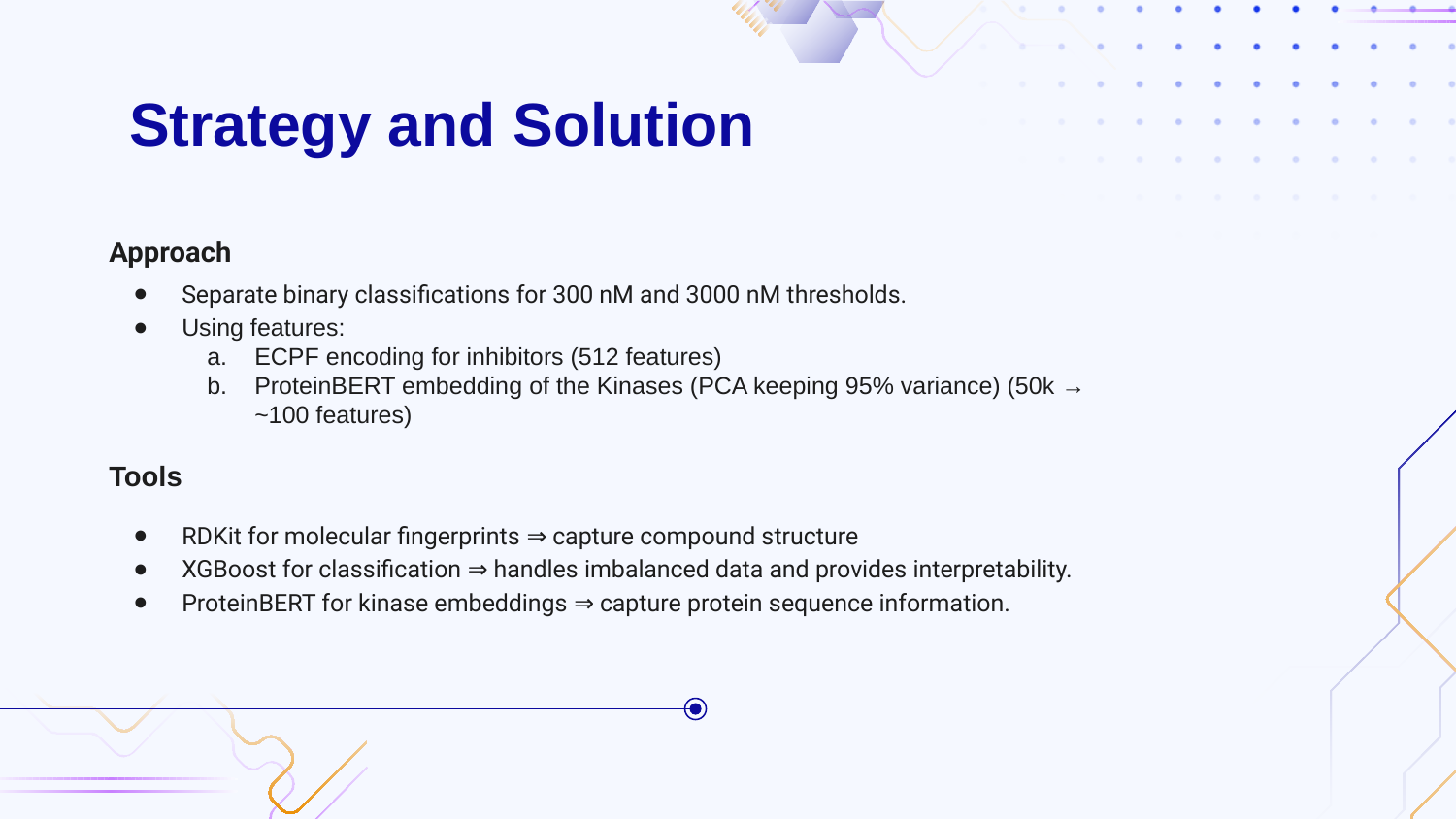

# Strategy and Solution
Approach
Separate binary classifications for 300 nM and 3000 nM thresholds.
Using features:
ECPF encoding for inhibitors (512 features)
ProteinBERT embedding of the Kinases (PCA keeping 95% variance) (50k → ~100 features)
Tools
RDKit for molecular fingerprints ⇒ capture compound structure
XGBoost for classification ⇒ handles imbalanced data and provides interpretability.
ProteinBERT for kinase embeddings ⇒ capture protein sequence information.